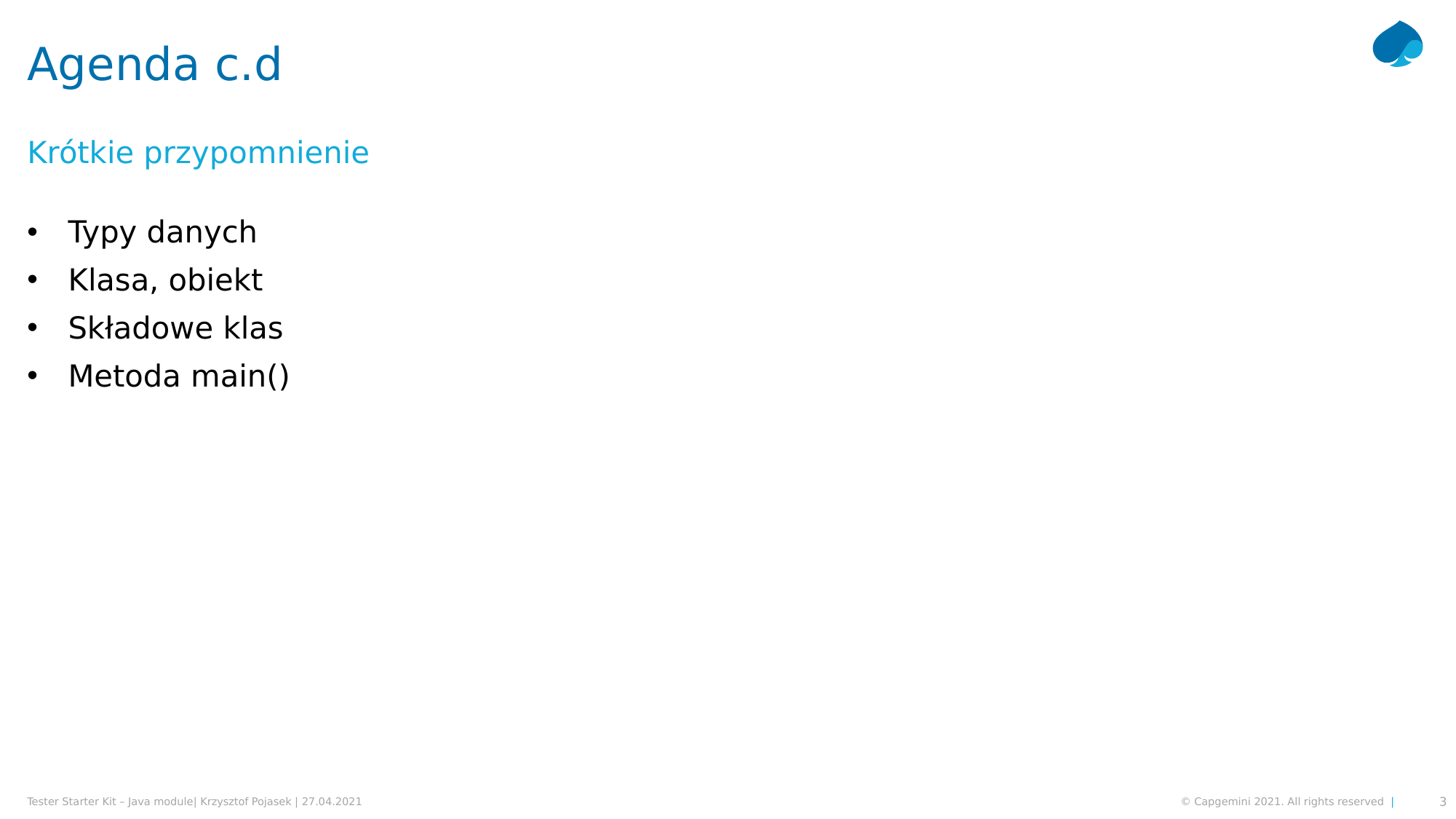

# Agenda c.d
Krótkie przypomnienie
Typy danych
Klasa, obiekt
Składowe klas
Metoda main()